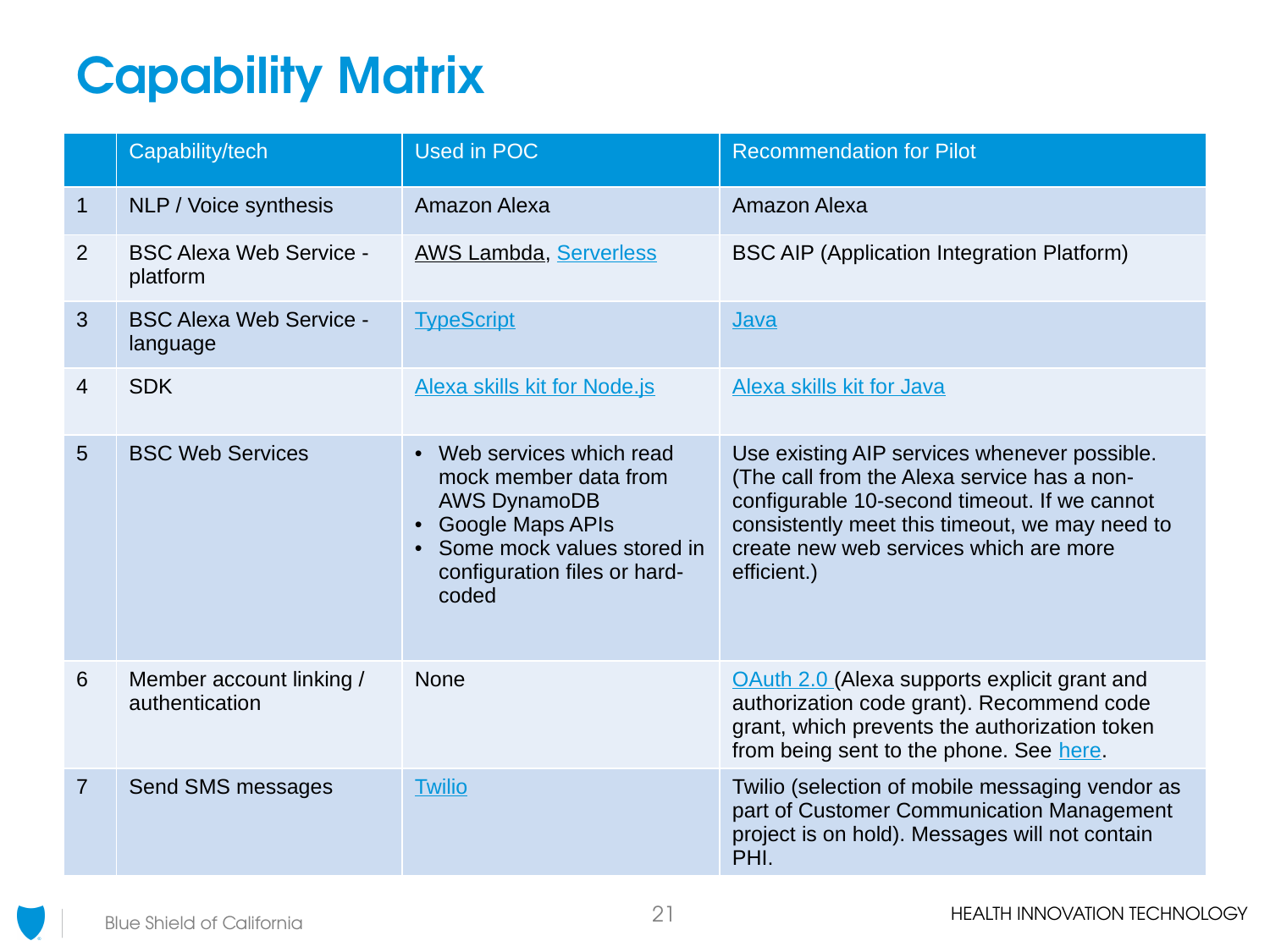

# Capability Matrix
|  | Capability/tech | Used in POC | Recommendation for Pilot |
| --- | --- | --- | --- |
| 1 | NLP / Voice synthesis | Amazon Alexa | Amazon Alexa |
| 2 | BSC Alexa Web Service - platform | AWS Lambda, Serverless | BSC AIP (Application Integration Platform) |
| 3 | BSC Alexa Web Service - language | TypeScript | Java |
| 4 | SDK | Alexa skills kit for Node.js | Alexa skills kit for Java |
| 5 | BSC Web Services | Web services which read mock member data from AWS DynamoDB Google Maps APIs Some mock values stored in configuration files or hard-coded | Use existing AIP services whenever possible. (The call from the Alexa service has a non-configurable 10-second timeout. If we cannot consistently meet this timeout, we may need to create new web services which are more efficient.) |
| 6 | Member account linking / authentication | None | OAuth 2.0 (Alexa supports explicit grant and authorization code grant). Recommend code grant, which prevents the authorization token from being sent to the phone. See here. |
| 7 | Send SMS messages | Twilio | Twilio (selection of mobile messaging vendor as part of Customer Communication Management project is on hold). Messages will not contain PHI. |
21